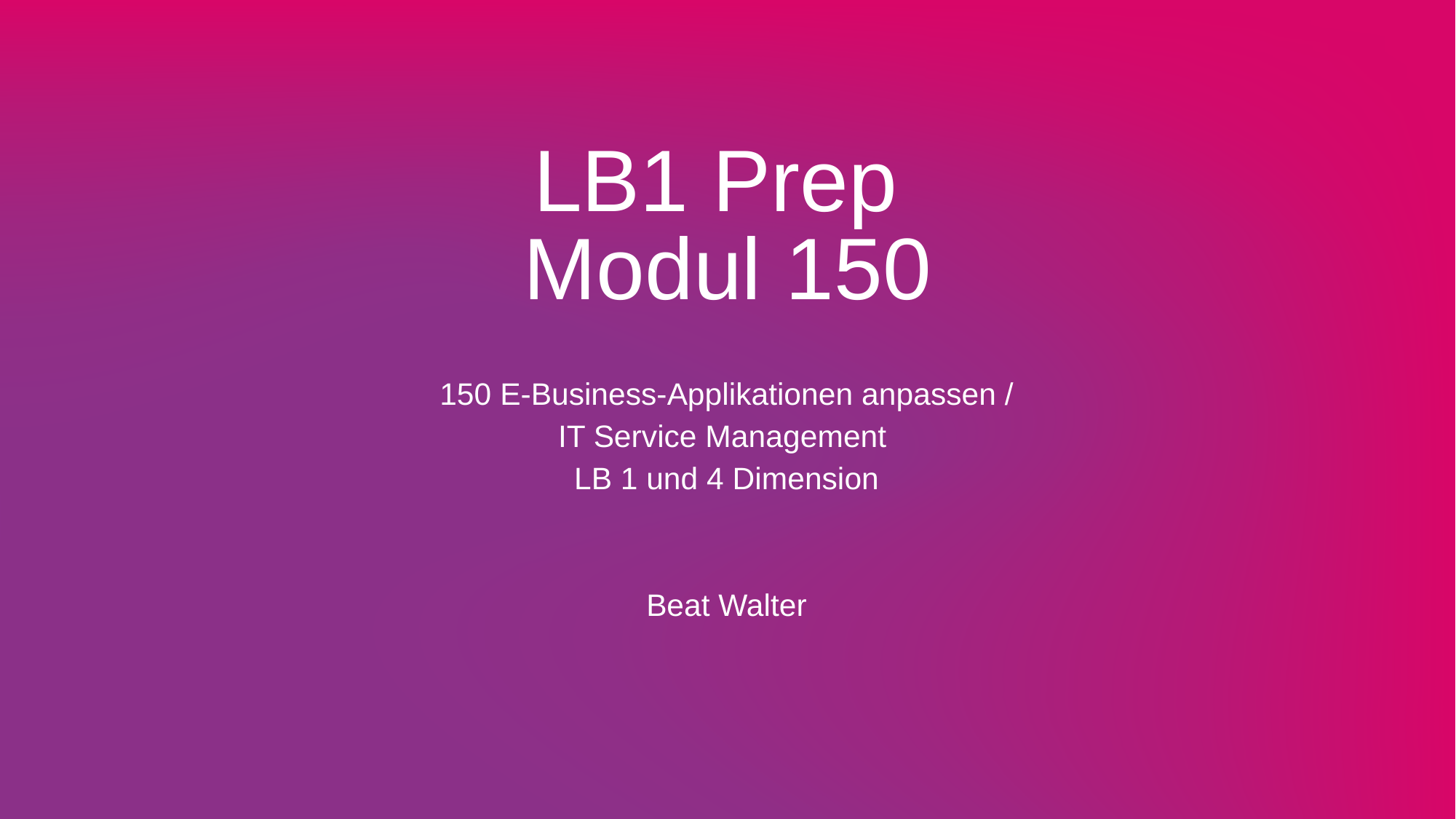

# LB1 Prep Modul 150
150 E-Business-Applikationen anpassen /
IT Service Management
LB 1 und 4 Dimension

Beat Walter